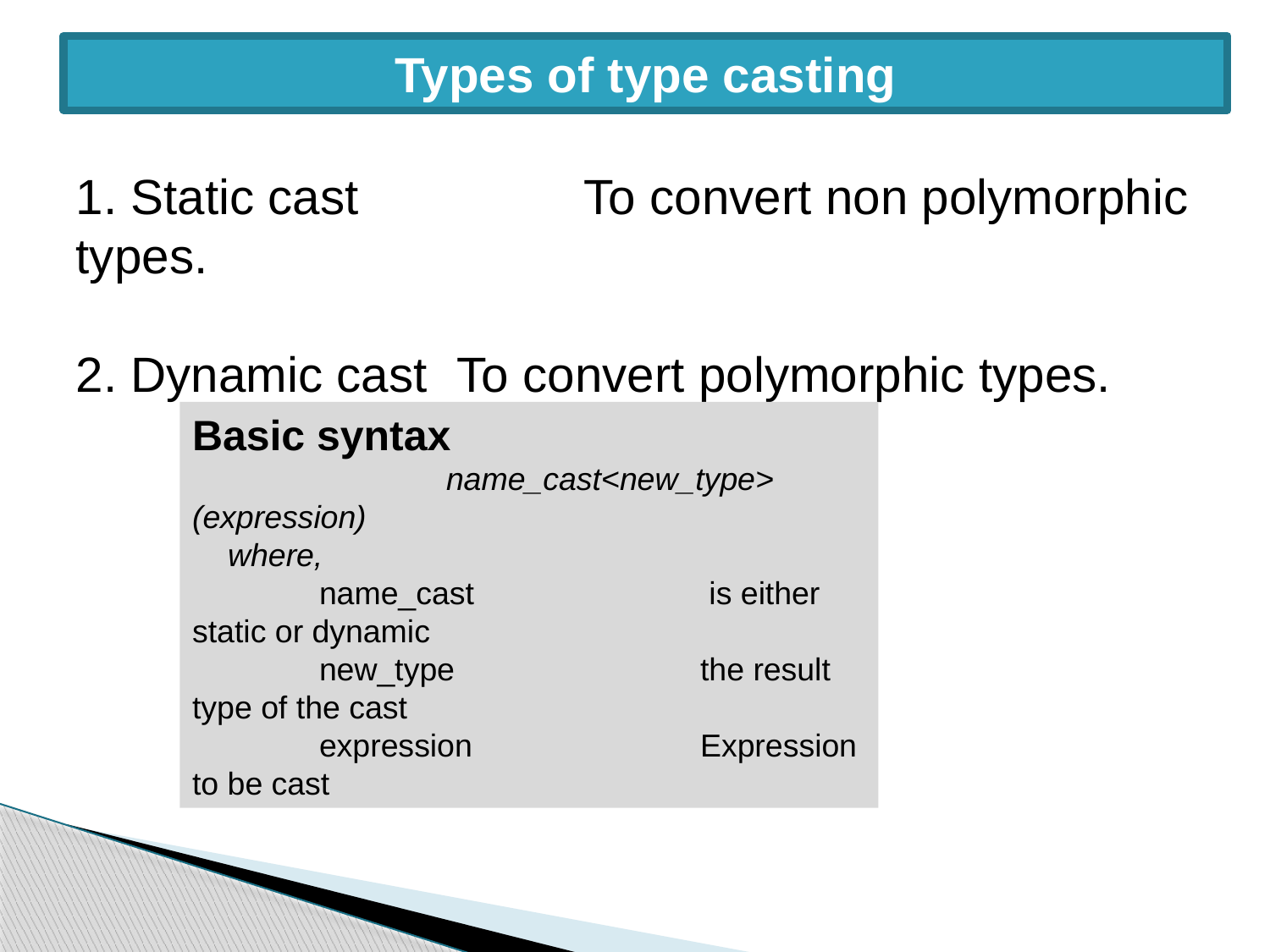

Types of type casting
1. Static cast		To convert non polymorphic types.

2. Dynamic cast	To convert polymorphic types.
Basic syntax
		name_cast<new_type> (expression)
    where,
	name_cast	 	 is either static or dynamic
	new_type		the result type of the cast
	expression		Expression to be cast